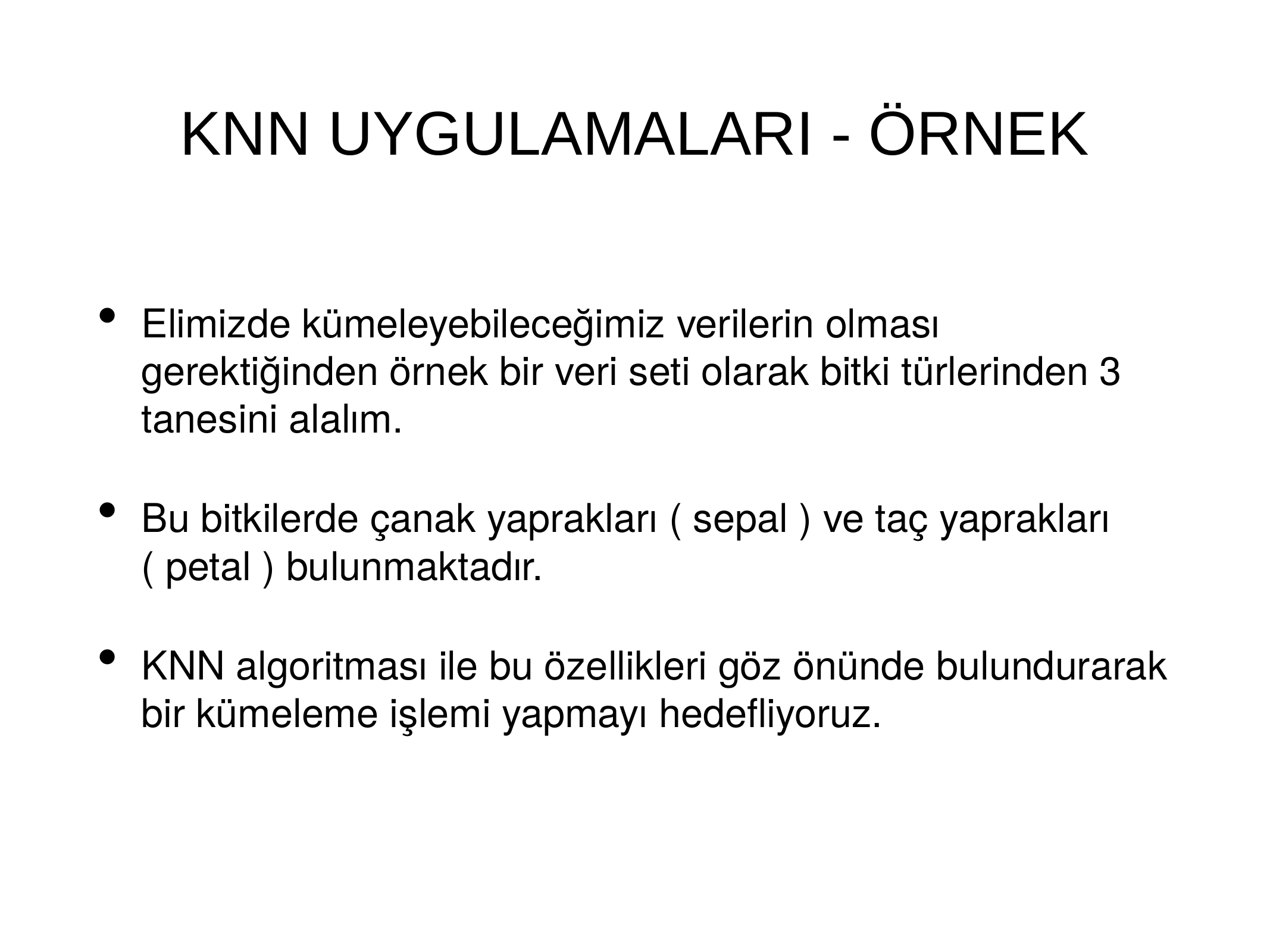

# KNN UYGULAMALARI - ÖRNEK
Elimizde kümeleyebileceğimiz verilerin olması gerektiğinden örnek bir veri seti olarak bitki türlerinden 3 tanesini alalım.
Bu bitkilerde çanak yaprakları ( sepal ) ve taç yaprakları ( petal ) bulunmaktadır.
KNN algoritması ile bu özellikleri göz önünde bulundurarak bir kümeleme işlemi yapmayı hedefliyoruz.